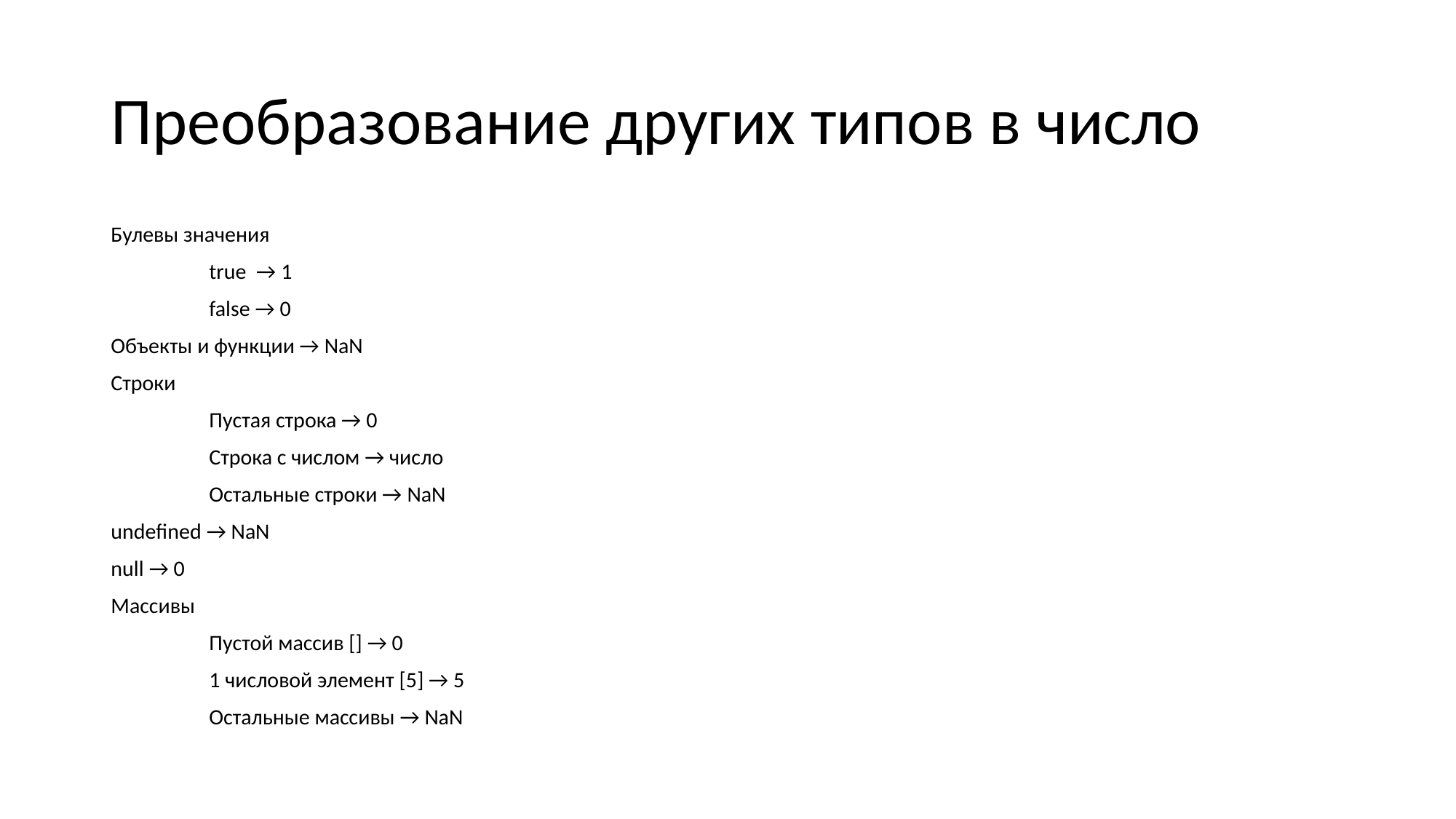

# Преобразование других типов в число
Булевы значения
	true  → 1
	false → 0
Объекты и функции → NaN
Строки
	Пустая строка → 0
	Строка с числом → число
	Остальные строки → NaN
undefined → NaN
null → 0
Массивы
	Пустой массив [] → 0
	1 числовой элемент [5] → 5
	Остальные массивы → NaN